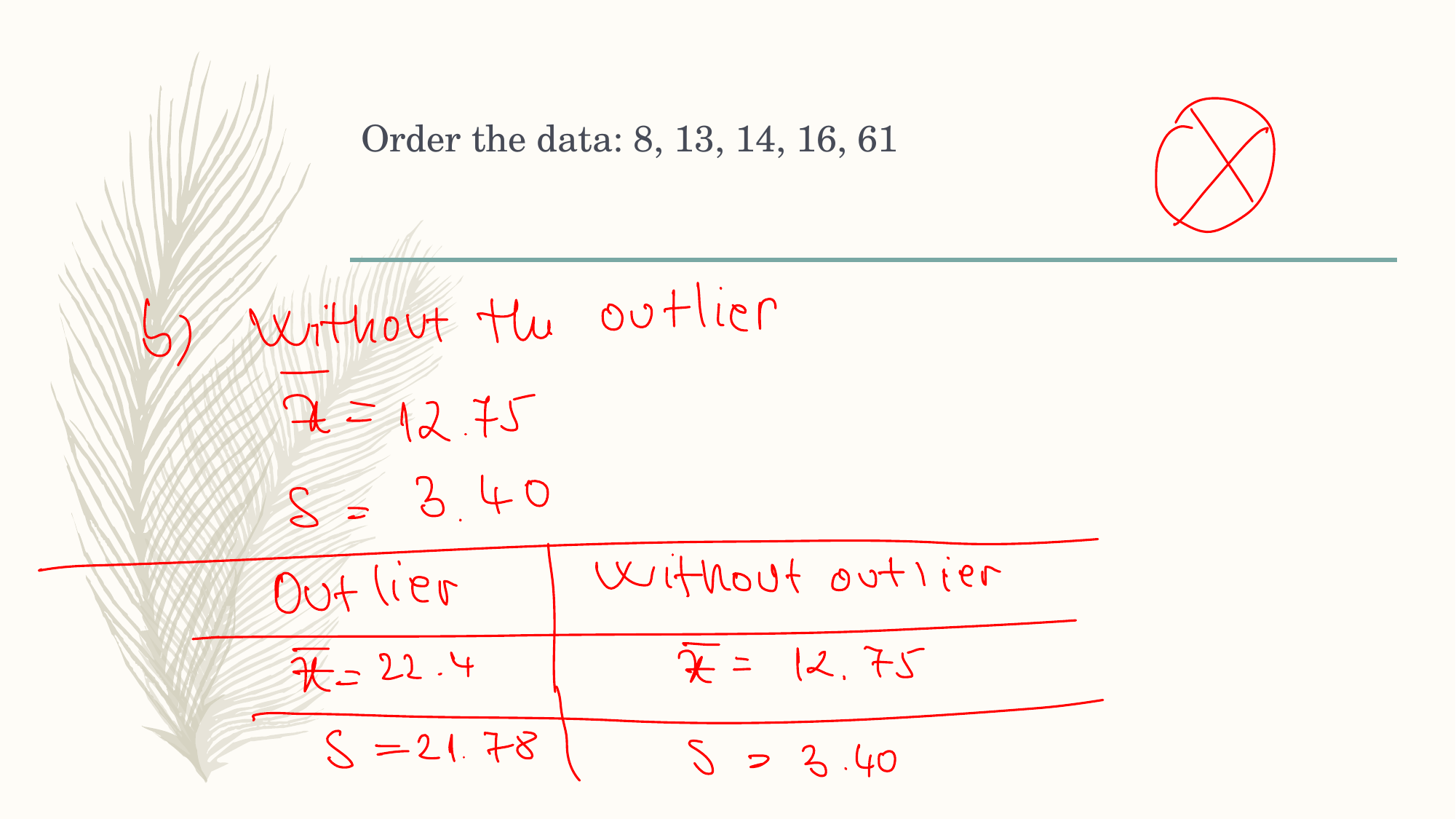

# Order the data: 8, 13, 14, 16, 61